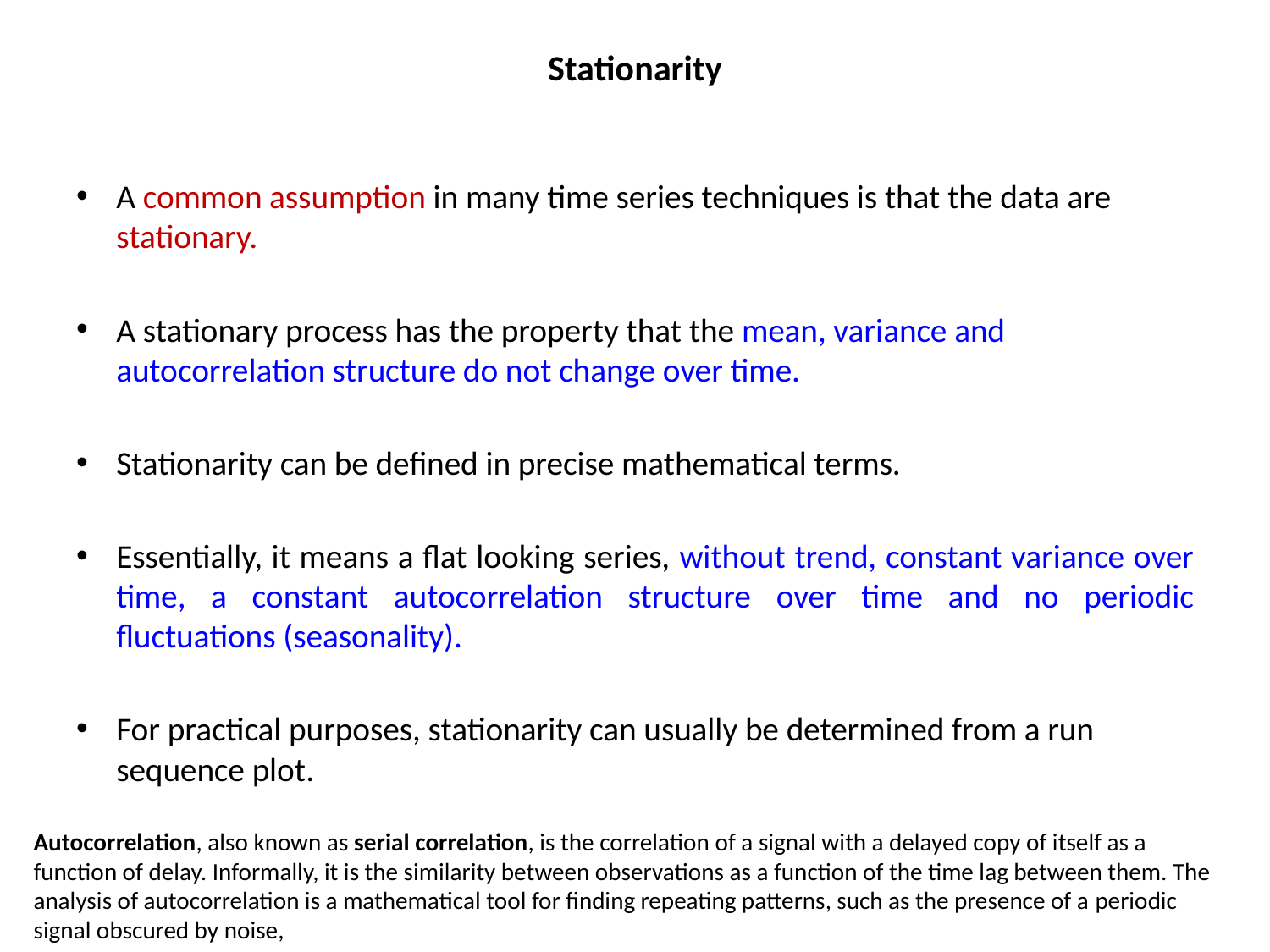

# Stationarity
A common assumption in many time series techniques is that the data are stationary.

A stationary process has the property that the mean, variance and autocorrelation structure do not change over time.

Stationarity can be defined in precise mathematical terms.

Essentially, it means a flat looking series, without trend, constant variance over time, a constant autocorrelation structure over time and no periodic fluctuations (seasonality).

For practical purposes, stationarity can usually be determined from a run sequence plot.

Autocorrelation, also known as serial correlation, is the correlation of a signal with a delayed copy of itself as a function of delay. Informally, it is the similarity between observations as a function of the time lag between them. The analysis of autocorrelation is a mathematical tool for finding repeating patterns, such as the presence of a periodic signal obscured by noise,